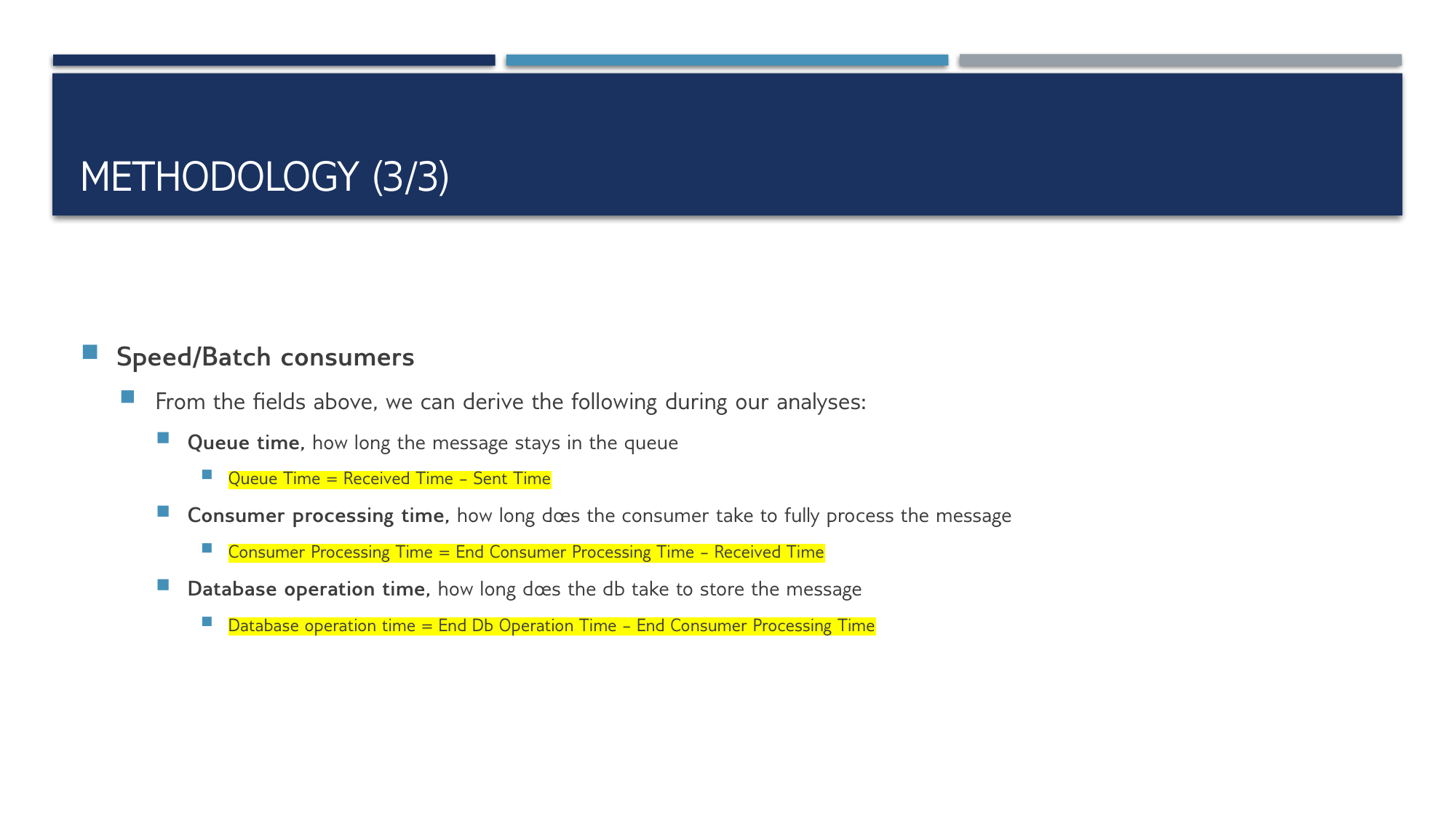

# Methodology (3/3)
Speed/Batch consumers
From the fields above, we can derive the following during our analyses:
Queue time, how long the message stays in the queue
Queue Time = Received Time – Sent Time
Consumer processing time, how long does the consumer take to fully process the message
Consumer Processing Time = End Consumer Processing Time – Received Time
Database operation time, how long does the db take to store the message
Database operation time = End Db Operation Time – End Consumer Processing Time